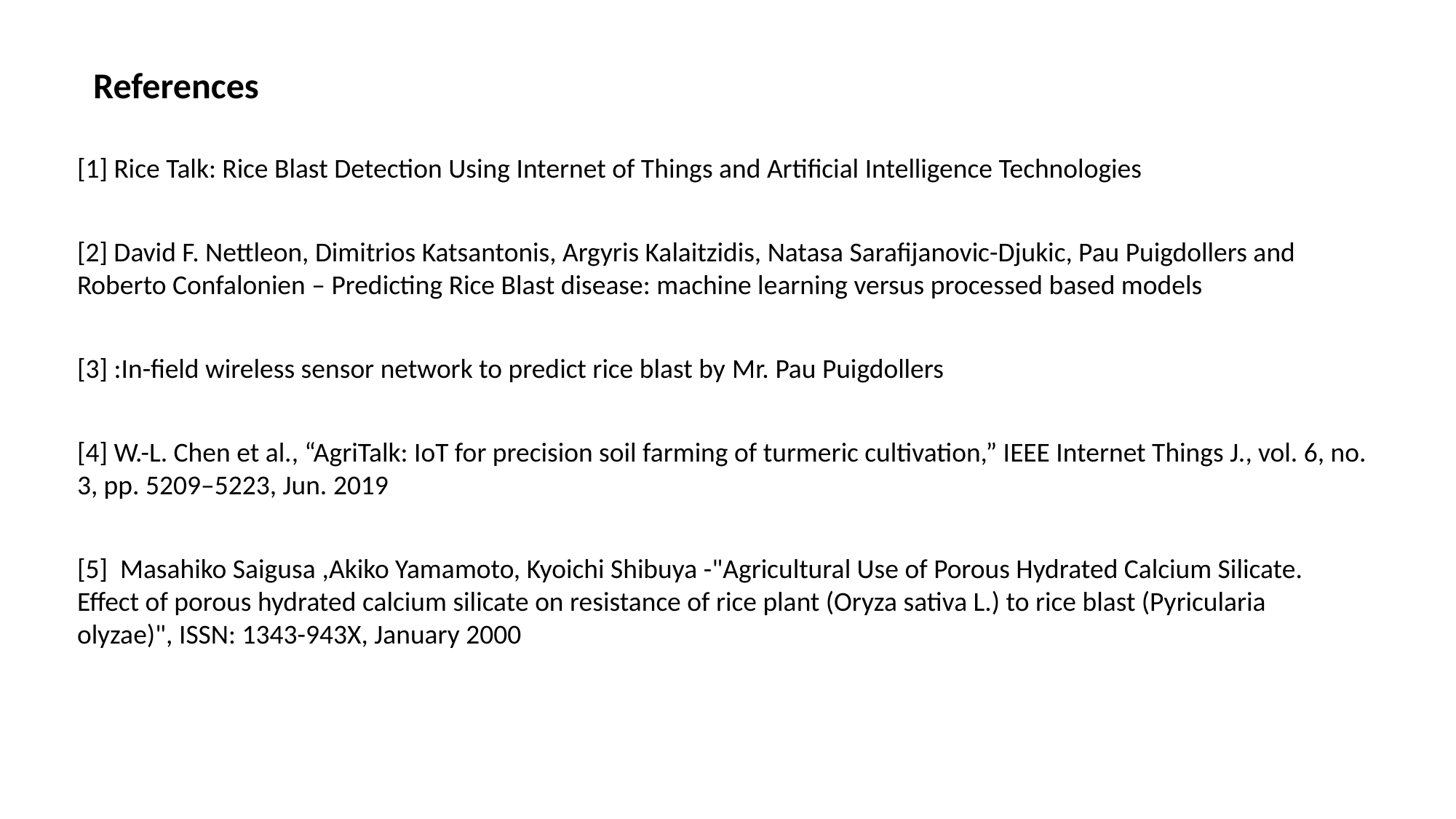

References
[1] Rice Talk: Rice Blast Detection Using Internet of Things and Artificial Intelligence Technologies

[2] David F. Nettleon, Dimitrios Katsantonis, Argyris Kalaitzidis, Natasa Sarafijanovic-Djukic, Pau Puigdollers and Roberto Confalonien – Predicting Rice Blast disease: machine learning versus processed based models

[3] :In-field wireless sensor network to predict rice blast by Mr. Pau Puigdollers

[4] W.-L. Chen et al., “AgriTalk: IoT for precision soil farming of turmeric cultivation,” IEEE Internet Things J., vol. 6, no. 3, pp. 5209–5223, Jun. 2019

[5]  Masahiko Saigusa ,Akiko Yamamoto, Kyoichi Shibuya -"Agricultural Use of Porous Hydrated Calcium Silicate. Effect of porous hydrated calcium silicate on resistance of rice plant (Oryza sativa L.) to rice blast (Pyricularia olyzae)", ISSN: 1343-943X, January 2000